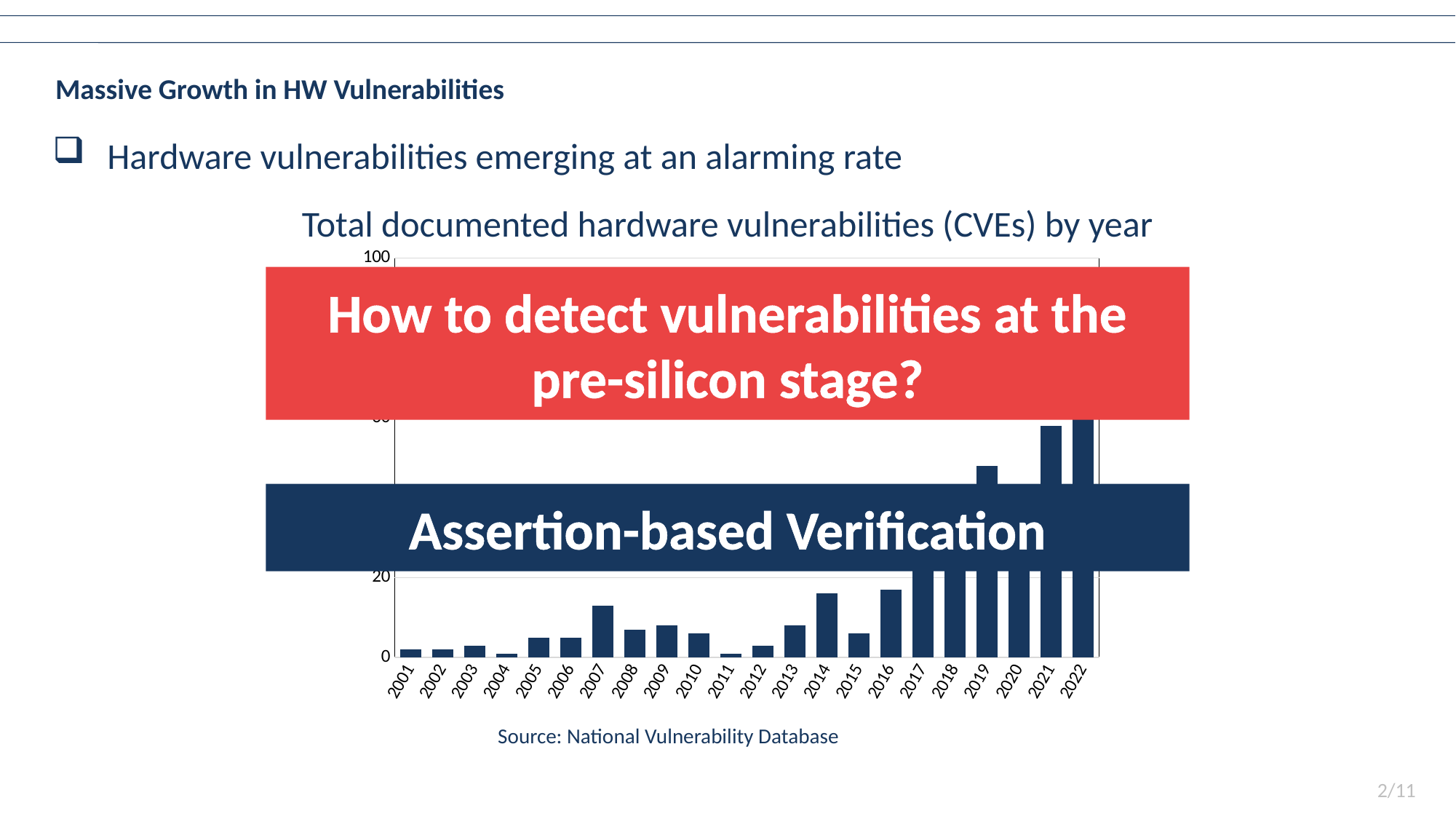

# Massive Growth in HW Vulnerabilities
Hardware vulnerabilities emerging at an alarming rate
Total documented hardware vulnerabilities (CVEs) by year

### Chart

| Category | Series 1 |
|---|---|
| 2001 | 2.0 |
| 2002 | 2.0 |
| 2003 | 3.0 |
| 2004 | 1.0 |
| 2005 | 5.0 |
| 2006 | 5.0 |
| 2007 | 13.0 |
| 2008 | 7.0 |
| 2009 | 8.0 |
| 2010 | 6.0 |
| 2011 | 1.0 |
| 2012 | 3.0 |
| 2013 | 8.0 |
| 2014 | 16.0 |
| 2015 | 6.0 |
| 2016 | 17.0 |
| 2017 | 36.0 |
| 2018 | 33.0 |
| 2019 | 48.0 |
| 2020 | 41.0 |
| 2021 | 58.0 |
| 2022 | 92.0 |
How to detect vulnerabilities at the pre-silicon stage?
Assertion-based Verification
Source: National Vulnerability Database